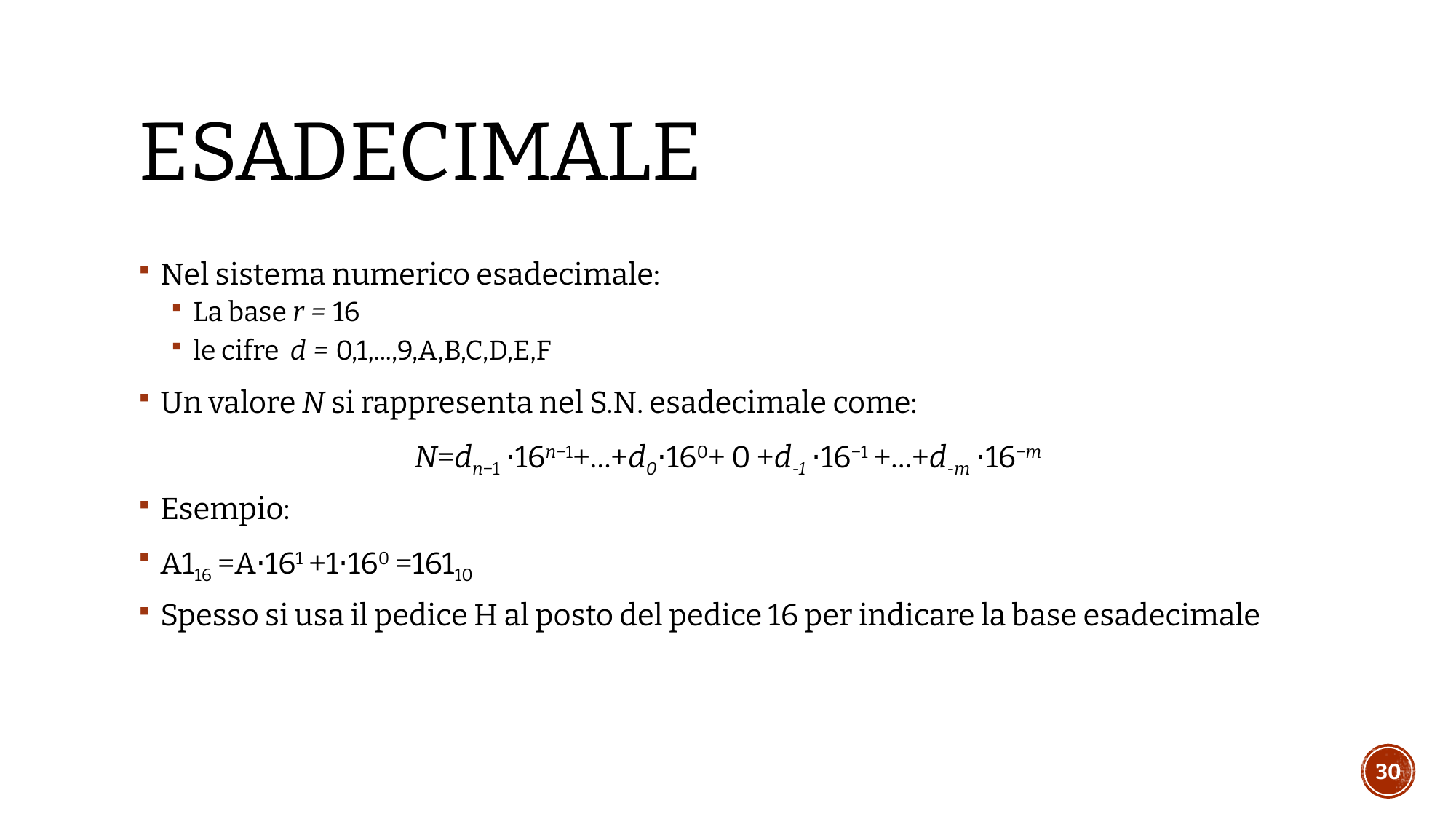

# esadecimale
Nel sistema numerico esadecimale:
La base r = 16
le cifre  d = 0,1,...,9,A,B,C,D,E,F
Un valore N si rappresenta nel S.N. esadecimale come:
N=dn−1 ⋅16n−1+…+d0⋅160+ 0 +d-1 ⋅16−1 +…+d-m ⋅16−m
Esempio:
A116 =A⋅161 +1⋅160 =16110
Spesso si usa il pedice H al posto del pedice 16 per indicare la base esadecimale

30